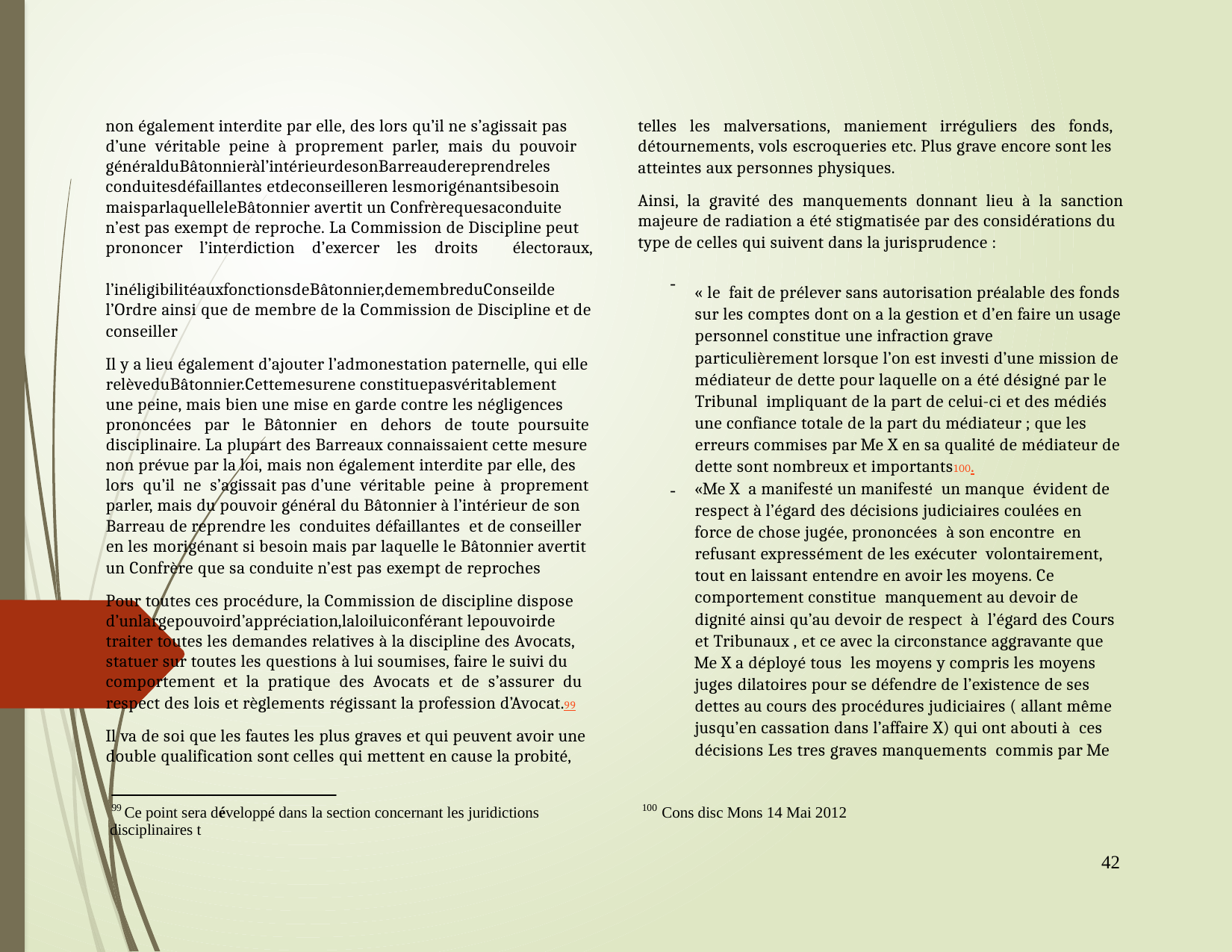

non également interdite par elle, des lors qu’il ne s’agissait pas
d’une  véritable  peine  à  proprement  parler,  mais  du  pouvoir
généralduBâtonnieràl’intérieurdesonBarreaudereprendreles
conduitesdéfaillantes etdeconseilleren lesmorigénantsibesoin
maisparlaquelleleBâtonnier avertit un Confrèrequesaconduite
n’est pas exempt de reproche. La Commission de Discipline peut
prononcer    l’interdiction    d’exercer    les    droits        électoraux,
telles   les   malversations,   maniement   irréguliers   des   fonds,
détournements, vols escroqueries etc. Plus grave encore sont les
atteintes aux personnes physiques.
Ainsi,  la  gravité  des  manquements  donnant  lieu  à  la  sanction
majeure de radiation a été stigmatisée par des considérations du
type de celles qui suivent dans la jurisprudence :
-

-
l’inéligibilitéauxfonctionsdeBâtonnier,demembreduConseilde
l’Ordre ainsi que de membre de la Commission de Discipline et de
conseiller
Il y a lieu également d’ajouter l’admonestation paternelle, qui elle
relèveduBâtonnier.Cettemesurene constituepasvéritablement
une peine, mais bien une mise en garde contre les négligences
prononcées   par   le  Bâtonnier   en   dehors   de  toute  poursuite
disciplinaire. La plupart des Barreaux connaissaient cette mesure
non prévue par la loi, mais non également interdite par elle, des
lors  qu’il  ne  s’agissait pas d’une  véritable  peine  à  proprement
parler, mais du pouvoir général du Bâtonnier à l’intérieur de son
Barreau de reprendre les  conduites défaillantes  et de conseiller
en les morigénant si besoin mais par laquelle le Bâtonnier avertit
un Confrère que sa conduite n’est pas exempt de reproches
Pour toutes ces procédure, la Commission de discipline dispose
d’unlargepouvoird’appréciation,laloiluiconférant lepouvoirde
traiter toutes les demandes relatives à la discipline des Avocats,
statuer sur toutes les questions à lui soumises, faire le suivi du
comportement  et  la  pratique  des  Avocats  et  de  s’assurer  du
respect des lois et règlements régissant la profession d’Avocat.99
Il va de soi que les fautes les plus graves et qui peuvent avoir une
double qualification sont celles qui mettent en cause la probité,
« le  fait de prélever sans autorisation préalable des fonds
sur les comptes dont on a la gestion et d’en faire un usage
personnel constitue une infraction grave
particulièrement lorsque l’on est investi d’une mission de
médiateur de dette pour laquelle on a été désigné par le
Tribunal  impliquant de la part de celui-ci et des médiés
une confiance totale de la part du médiateur ; que les
erreurs commises par Me X en sa qualité de médiateur de
dette sont nombreux et importants100.
«Me X  a manifesté un manifesté  un manque  évident de
respect à l’égard des décisions judiciaires coulées en
force de chose jugée, prononcées  à son encontre  en
refusant expressément de les exécuter  volontairement,
tout en laissant entendre en avoir les moyens. Ce
comportement constitue  manquement au devoir de
dignité ainsi qu’au devoir de respect  à  l’égard des Cours
et Tribunaux , et ce avec la circonstance aggravante que
Me X a déployé tous  les moyens y compris les moyens
juges dilatoires pour se défendre de l’existence de ses
dettes au cours des procédures judiciaires ( allant même
jusqu’en cassation dans l’affaire X) qui ont abouti à  ces
décisions Les tres graves manquements  commis par Me

99
100
Ce point sera développé dans la section concernant les juridictions
Cons disc Mons 14 Mai 2012
disciplinaires t
42